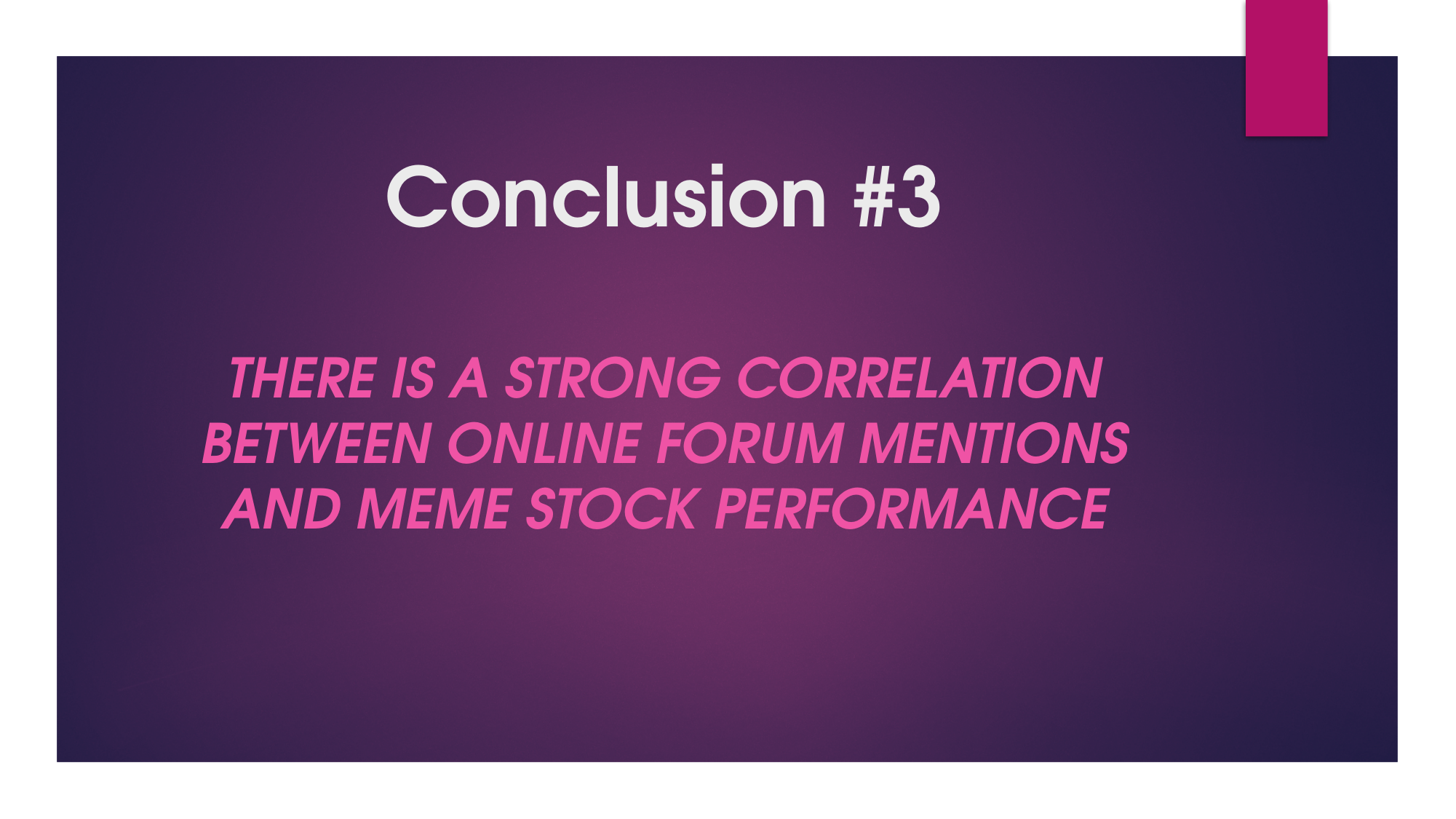

# Conclusion #3
There is a strong correlation between online forum mentions and meme stock performance